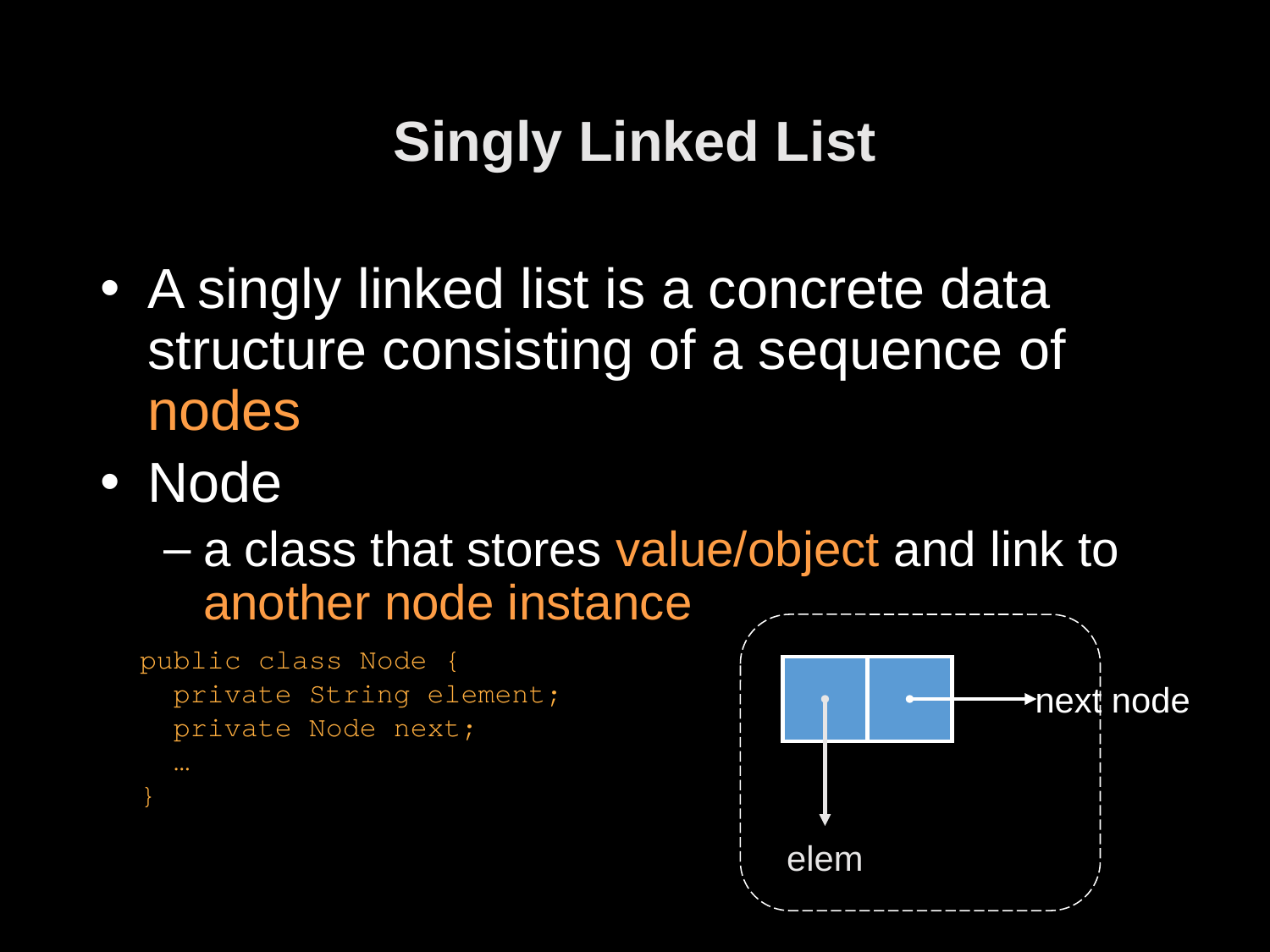

# Singly Linked List
A singly linked list is a concrete data structure consisting of a sequence of nodes
Node
a class that stores value/object and link to another node instance

public class Node {
  private String element;
  private Node next;
  …
}

next node
elem